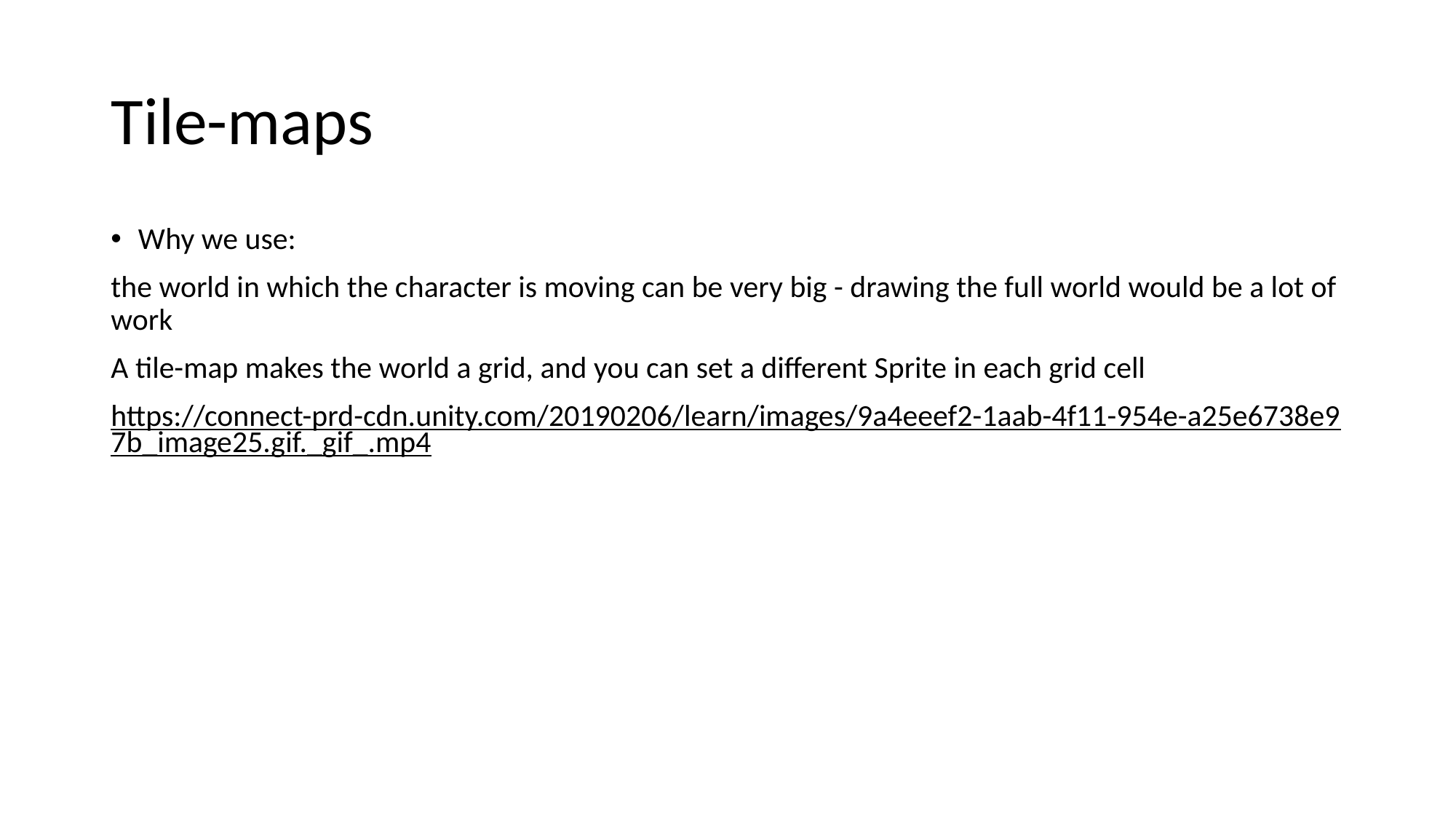

# Tile-maps
Why we use:
the world in which the character is moving can be very big - drawing the full world would be a lot of work
A tile-map makes the world a grid, and you can set a different Sprite in each grid cell
https://connect-prd-cdn.unity.com/20190206/learn/images/9a4eeef2-1aab-4f11-954e-a25e6738e97b_image25.gif._gif_.mp4